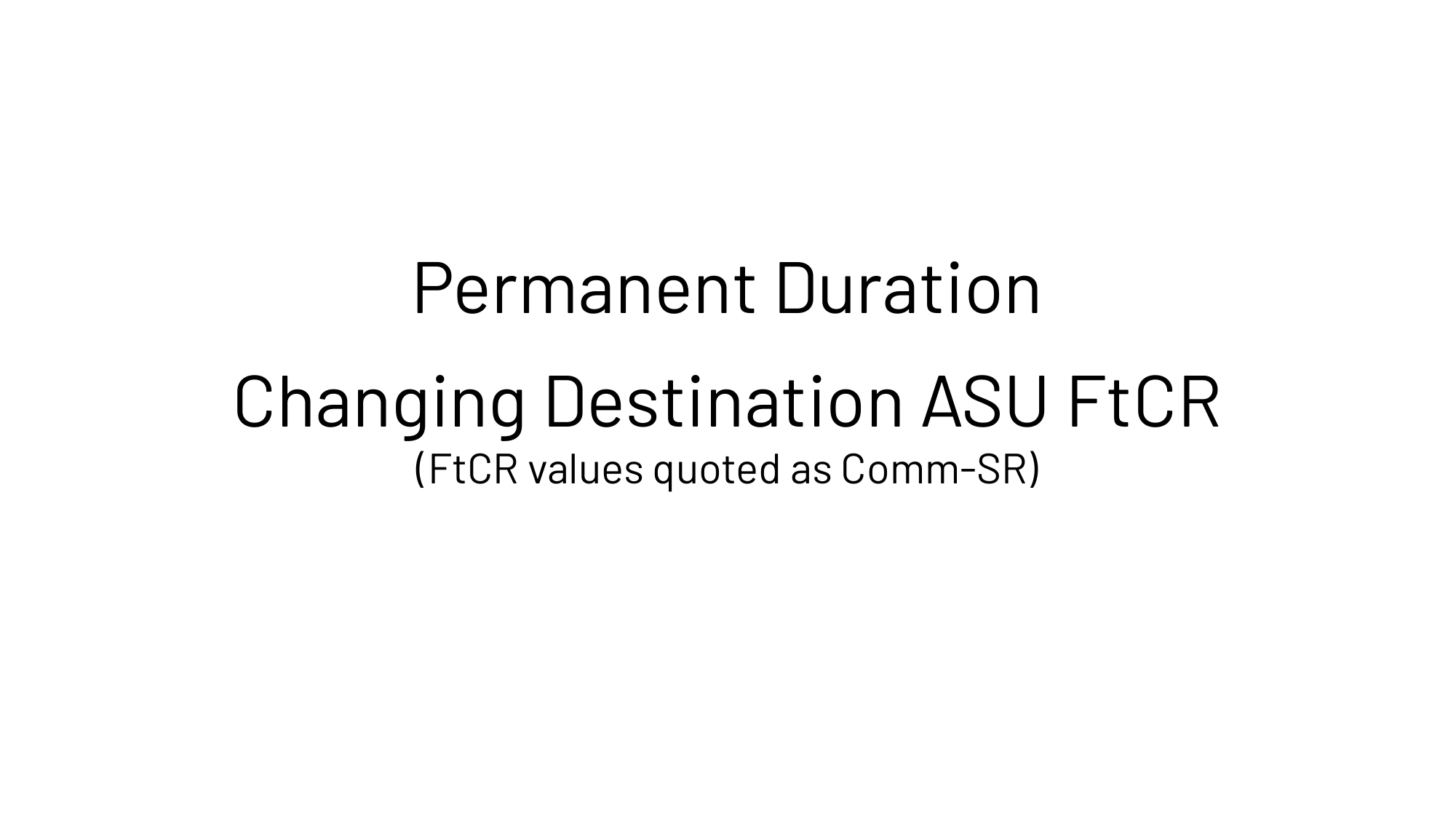

Permanent Duration
Changing Destination ASU FtCR
(FtCR values quoted as Comm-SR)